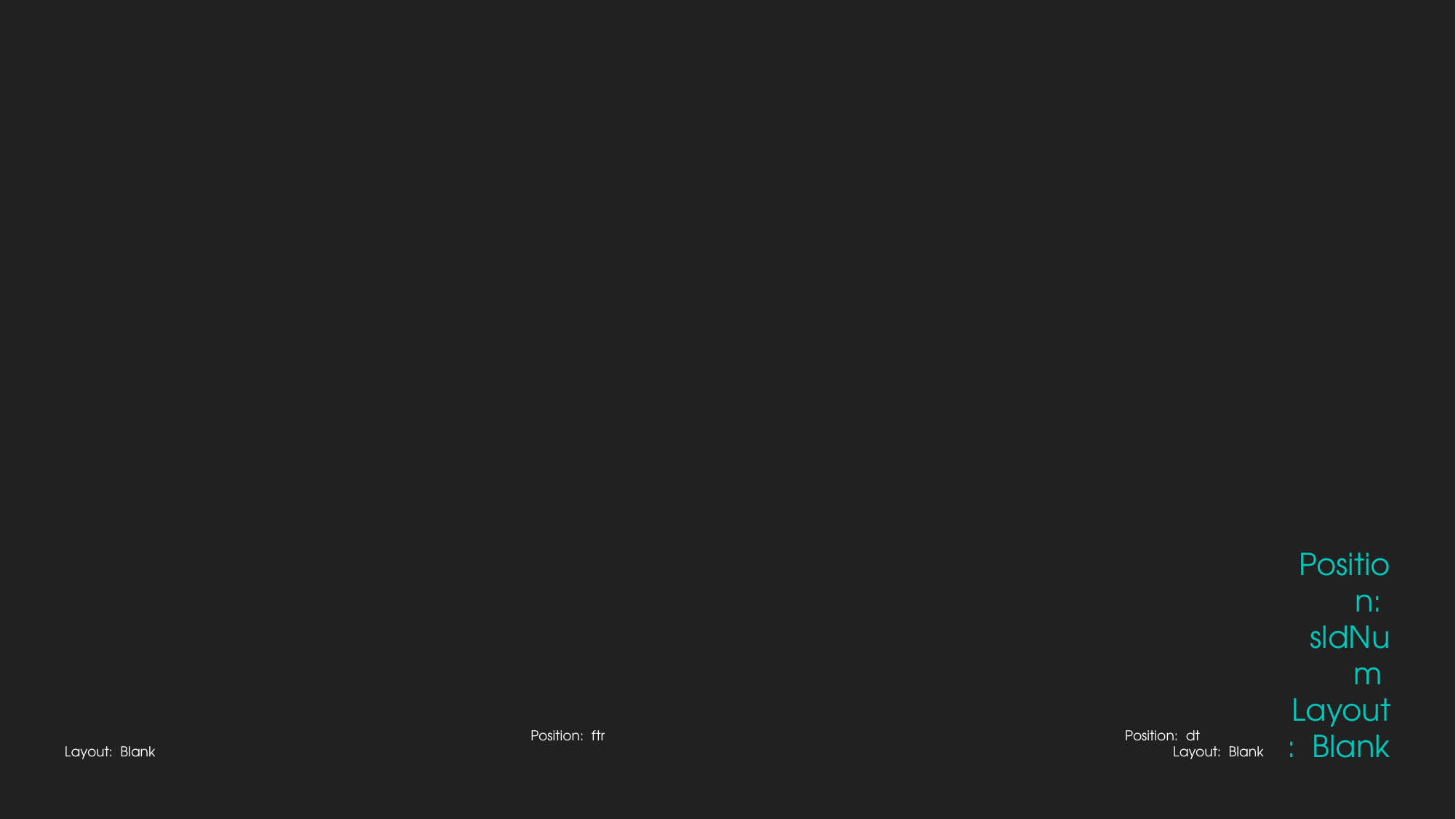

Position:  sldNum
Layout:  Blank
Position:  ftr
Layout:  Blank
Position:  dt
Layout:  Blank